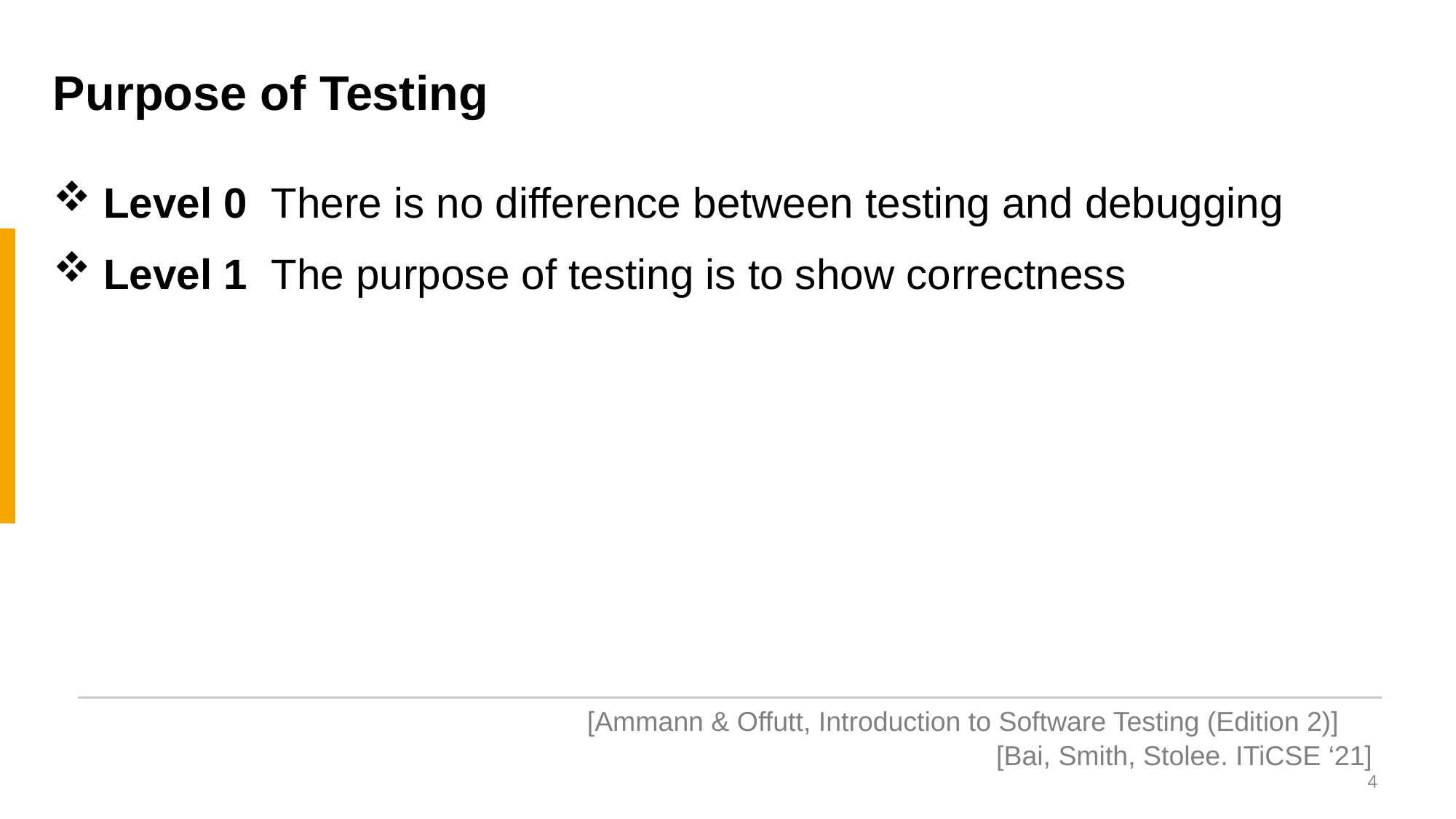

# Purpose of Testing

 Level 0  There is no difference between testing and debugging
 Level 1  The purpose of testing is to show correctness

[Ammann & Offutt, Introduction to Software Testing (Edition 2)]
[Bai, Smith, Stolee. ITiCSE ‘21]
4